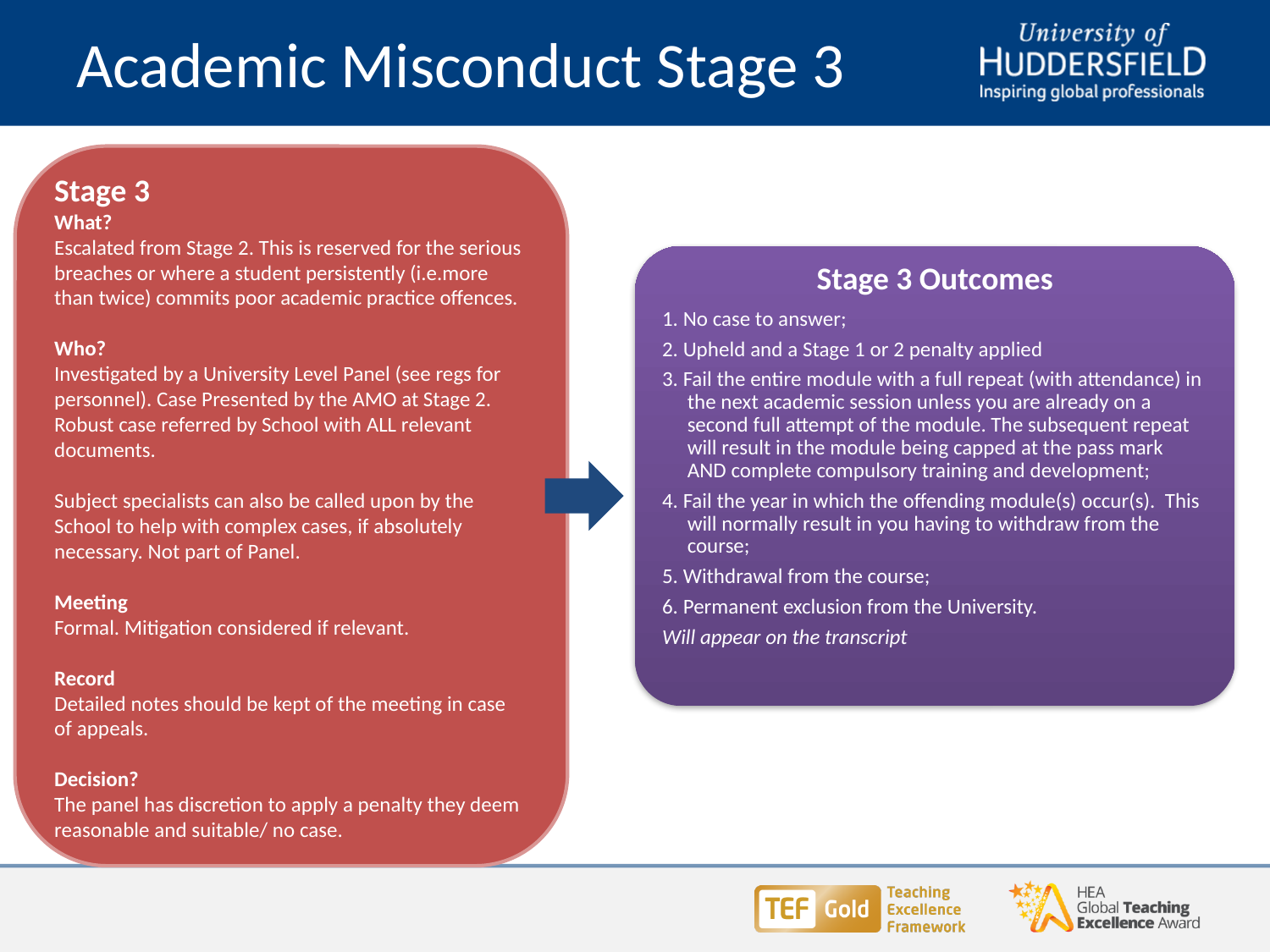

# Academic Misconduct Stage 3
Stage 3
What?
Escalated from Stage 2. This is reserved for the serious breaches or where a student persistently (i.e.more than twice) commits poor academic practice offences.

Who?
Investigated by a University Level Panel (see regs for personnel). Case Presented by the AMO at Stage 2. Robust case referred by School with ALL relevant documents.

Subject specialists can also be called upon by the School to help with complex cases, if absolutely necessary. Not part of Panel.

Meeting
Formal. Mitigation considered if relevant.

Record
Detailed notes should be kept of the meeting in case of appeals.

Decision?
The panel has discretion to apply a penalty they deem reasonable and suitable/ no case.

Stage 3 Outcomes
1. No case to answer;
2. Upheld and a Stage 1 or 2 penalty applied
3. Fail the entire module with a full repeat (with attendance) in the next academic session unless you are already on a second full attempt of the module. The subsequent repeat will result in the module being capped at the pass mark AND complete compulsory training and development;
4. Fail the year in which the offending module(s) occur(s).  This will normally result in you having to withdraw from the course;
5. Withdrawal from the course;
6. Permanent exclusion from the University.
Will appear on the transcript